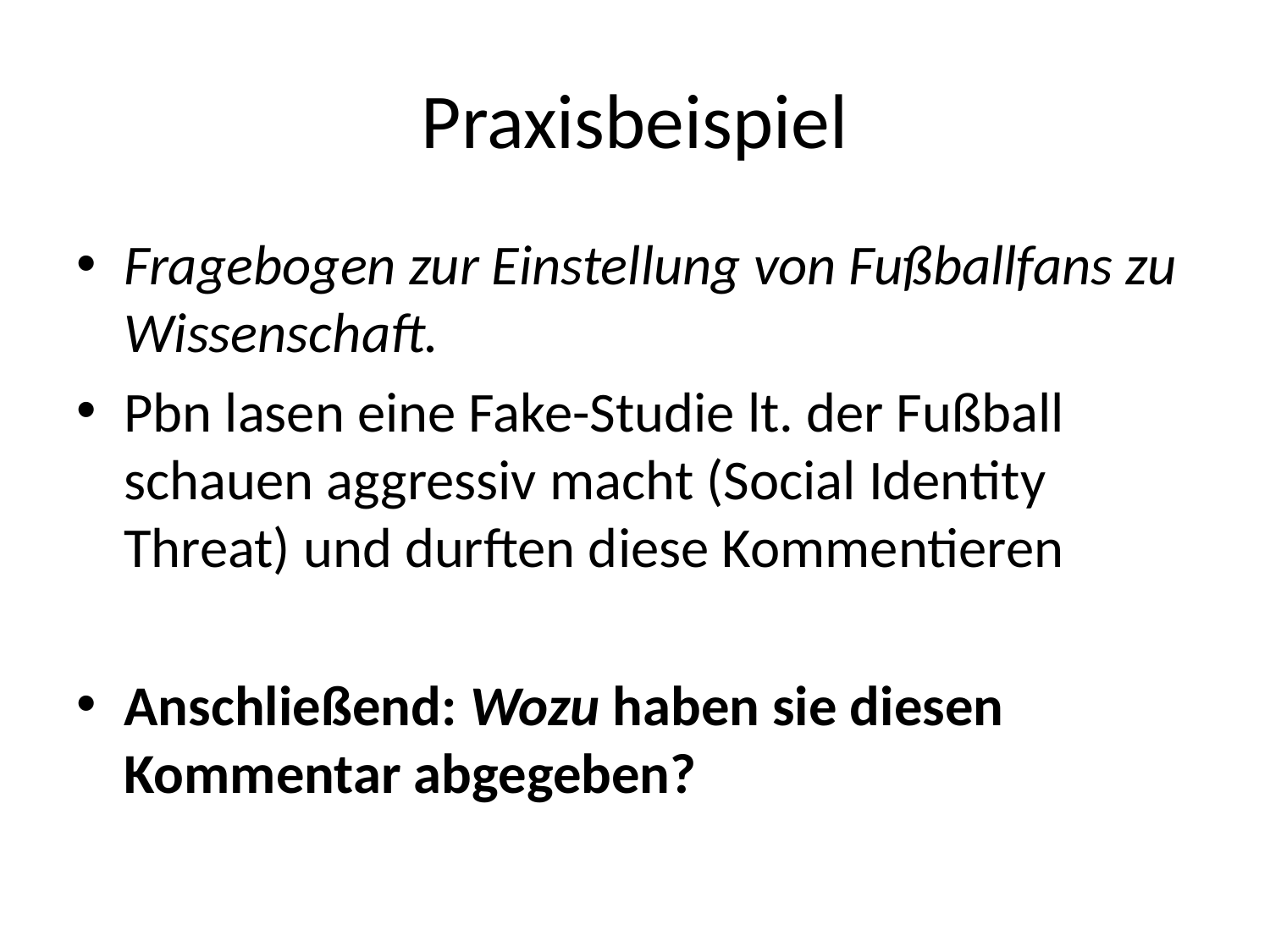

# Praxisbeispiel
Fragebogen zur Einstellung von Fußballfans zu Wissenschaft.
Pbn lasen eine Fake-Studie lt. der Fußball schauen aggressiv macht (Social Identity Threat) und durften diese Kommentieren

Anschließend: Wozu haben sie diesen Kommentar abgegeben?